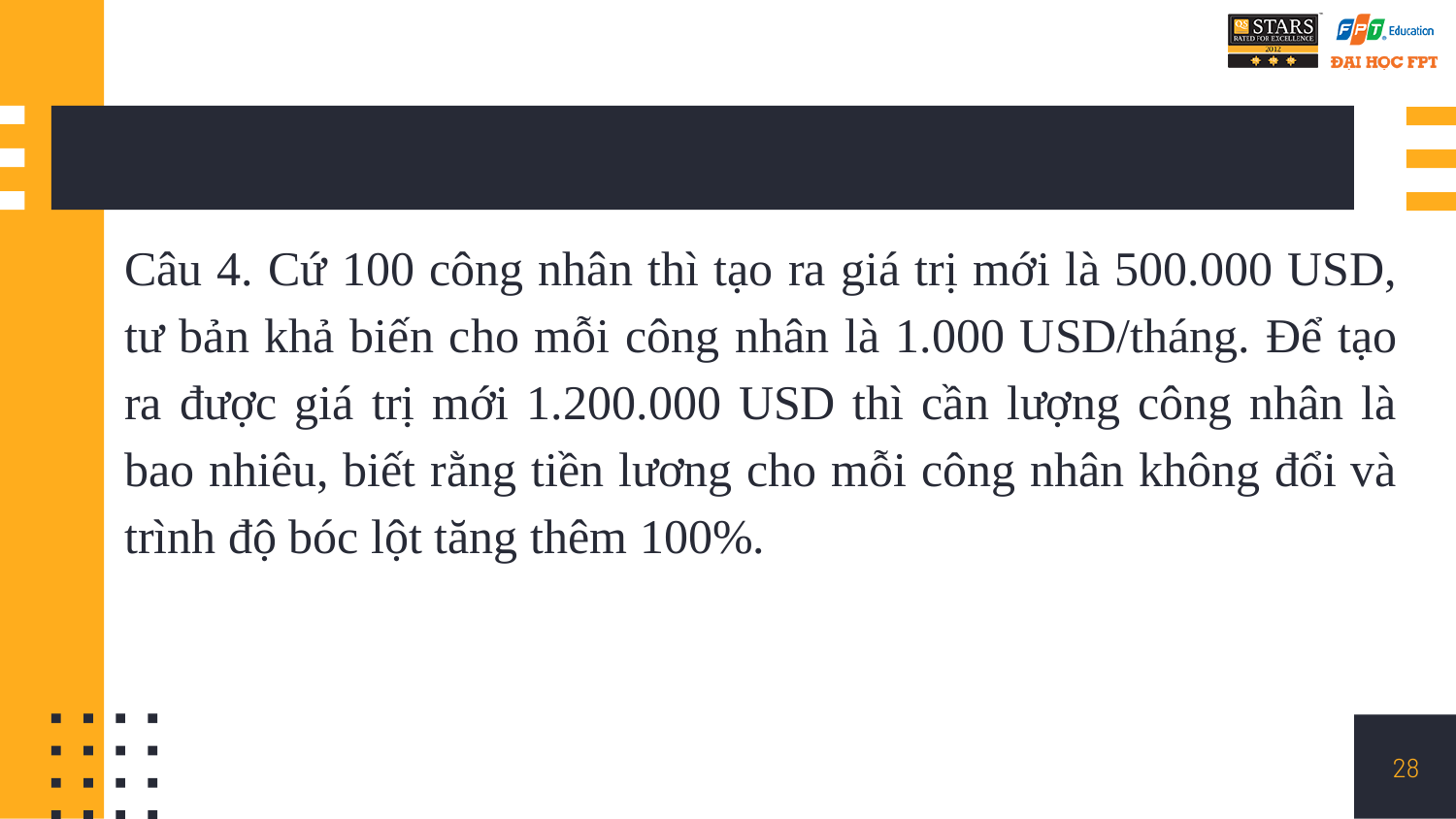

Câu 4. Cứ 100 công nhân thì tạo ra giá trị mới là 500.000 USD, tư bản khả biến cho mỗi công nhân là 1.000 USD/tháng. Để tạo ra được giá trị mới 1.200.000 USD thì cần lượng công nhân là bao nhiêu, biết rằng tiền lương cho mỗi công nhân không đổi và trình độ bóc lột tăng thêm 100%.

28